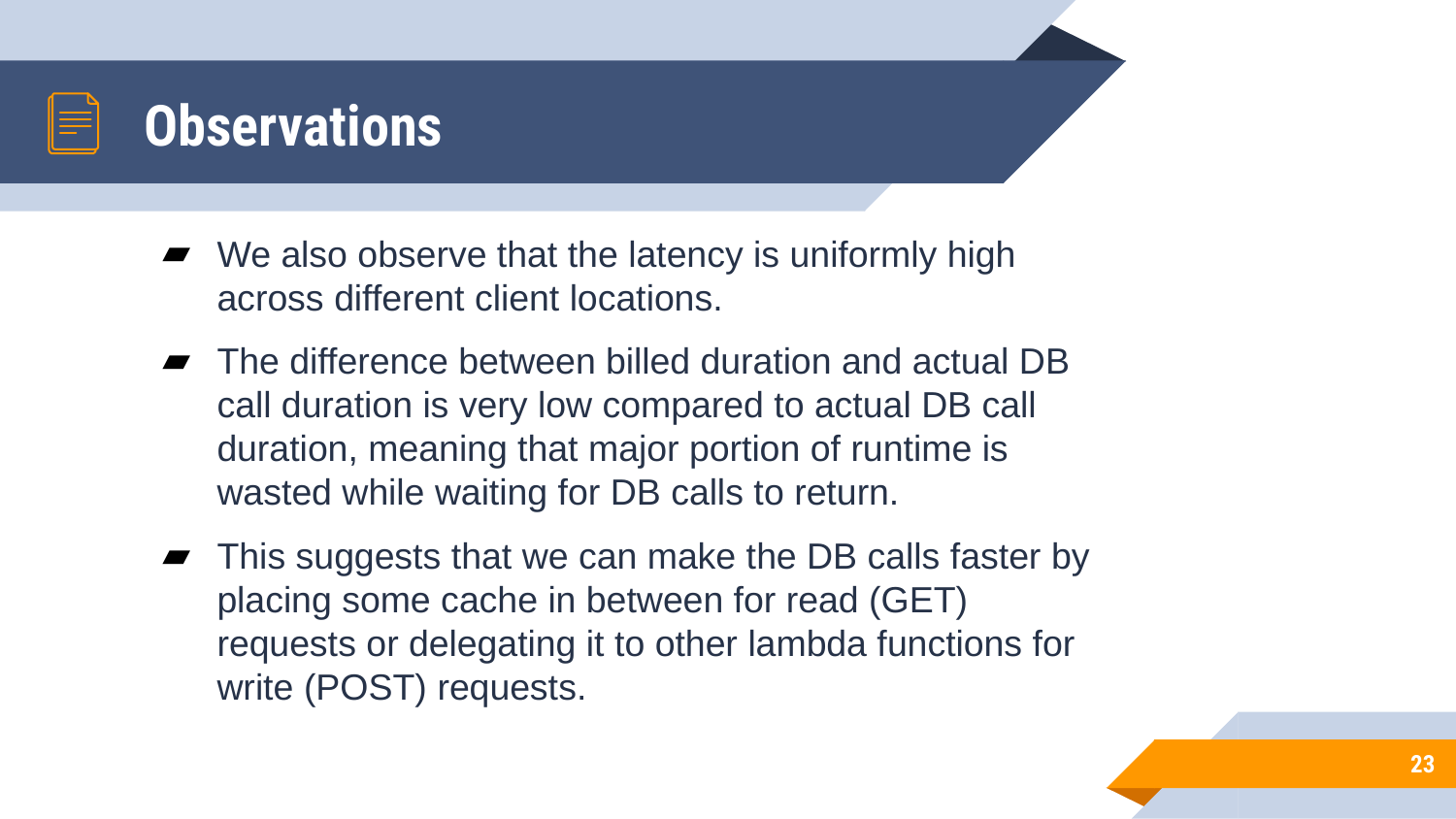

# Observations

We also observe that the latency is uniformly high across different client locations.
The difference between billed duration and actual DB call duration is very low compared to actual DB call duration, meaning that major portion of runtime is wasted while waiting for DB calls to return.
This suggests that we can make the DB calls faster by placing some cache in between for read (GET) requests or delegating it to other lambda functions for write (POST) requests.
23